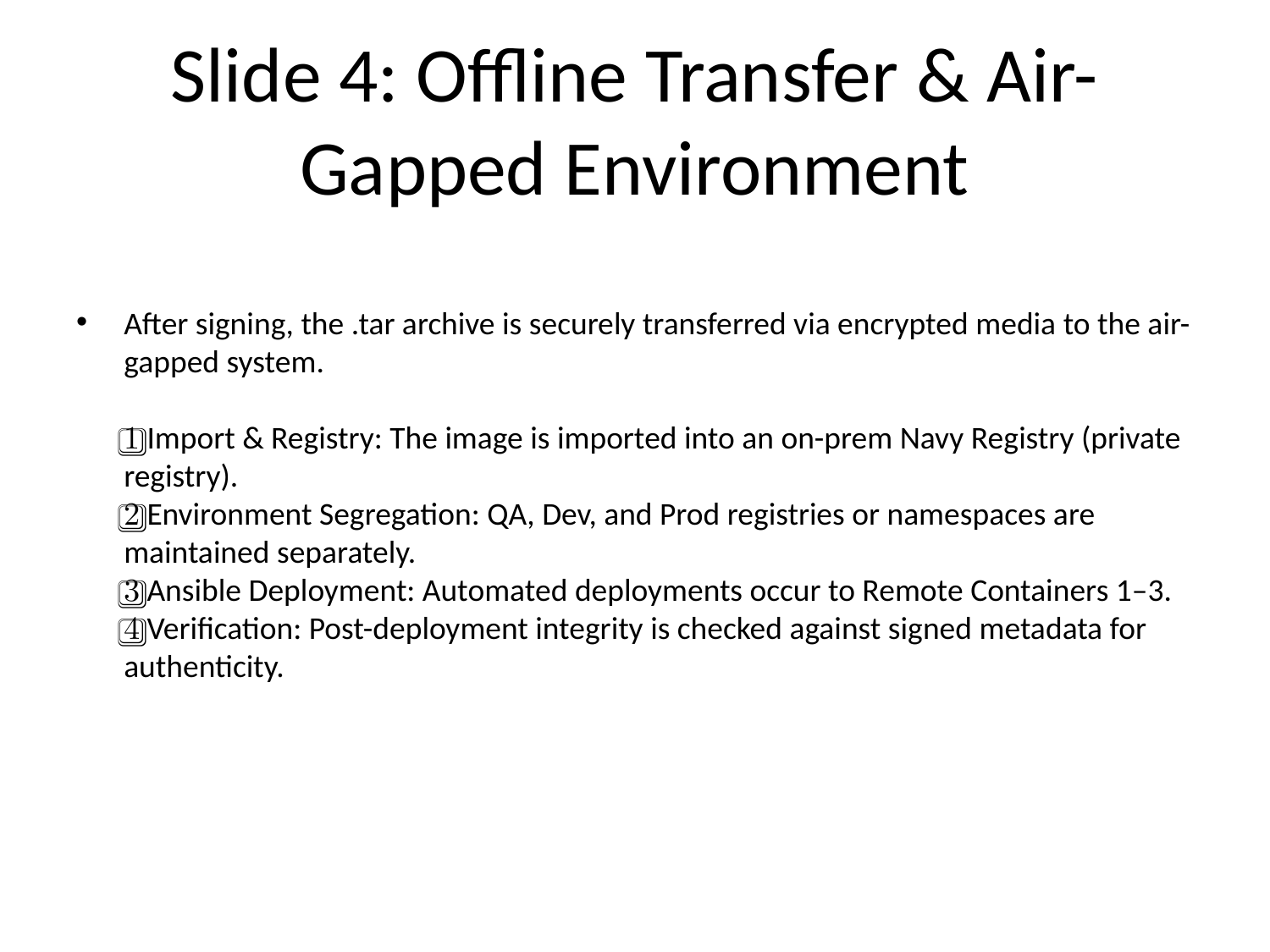

# Slide 4: Offline Transfer & Air-Gapped Environment

After signing, the .tar archive is securely transferred via encrypted media to the air-gapped system.
1️⃣ Import & Registry: The image is imported into an on-prem Navy Registry (private registry).
2️⃣ Environment Segregation: QA, Dev, and Prod registries or namespaces are maintained separately.
3️⃣ Ansible Deployment: Automated deployments occur to Remote Containers 1–3.
4️⃣ Verification: Post-deployment integrity is checked against signed metadata for authenticity.